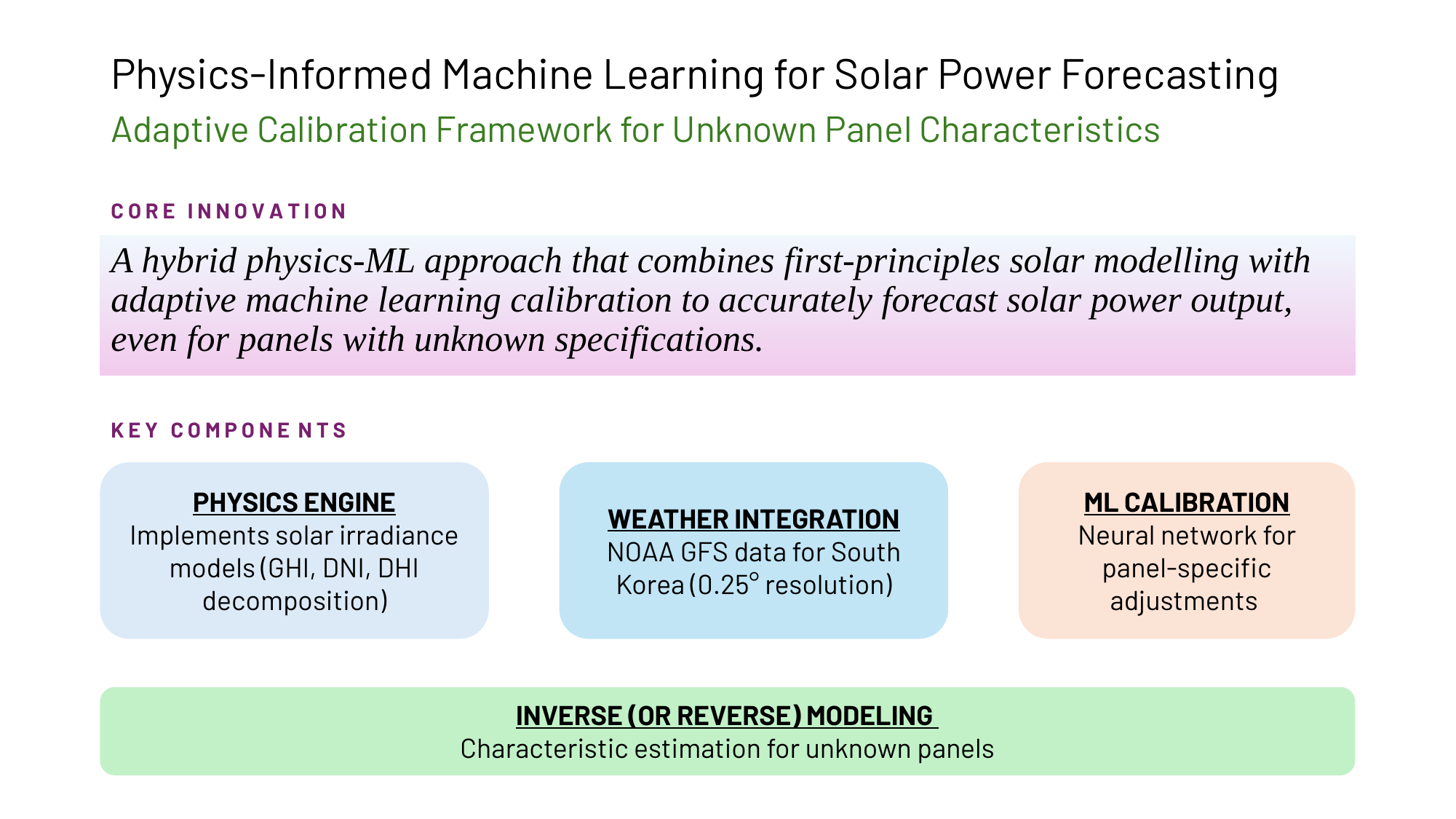

# Physics-Informed Machine Learning for Solar Power Forecasting
Adaptive Calibration Framework for Unknown Panel Characteristics
C O R E   I N N O V A T I O N
A hybrid physics-ML approach that combines first-principles solar modelling with adaptive machine learning calibration to accurately forecast solar power output, even for panels with unknown specifications.
K E Y   C O M P O N E  N T S
WEATHER INTEGRATION
NOAA GFS data for South Korea (0.25° resolution)
PHYSICS ENGINE
Implements solar irradiance models (GHI, DNI, DHI decomposition)
ML CALIBRATION
Neural network for panel-specific adjustments
INVERSE (OR REVERSE) MODELING
Characteristic estimation for unknown panels